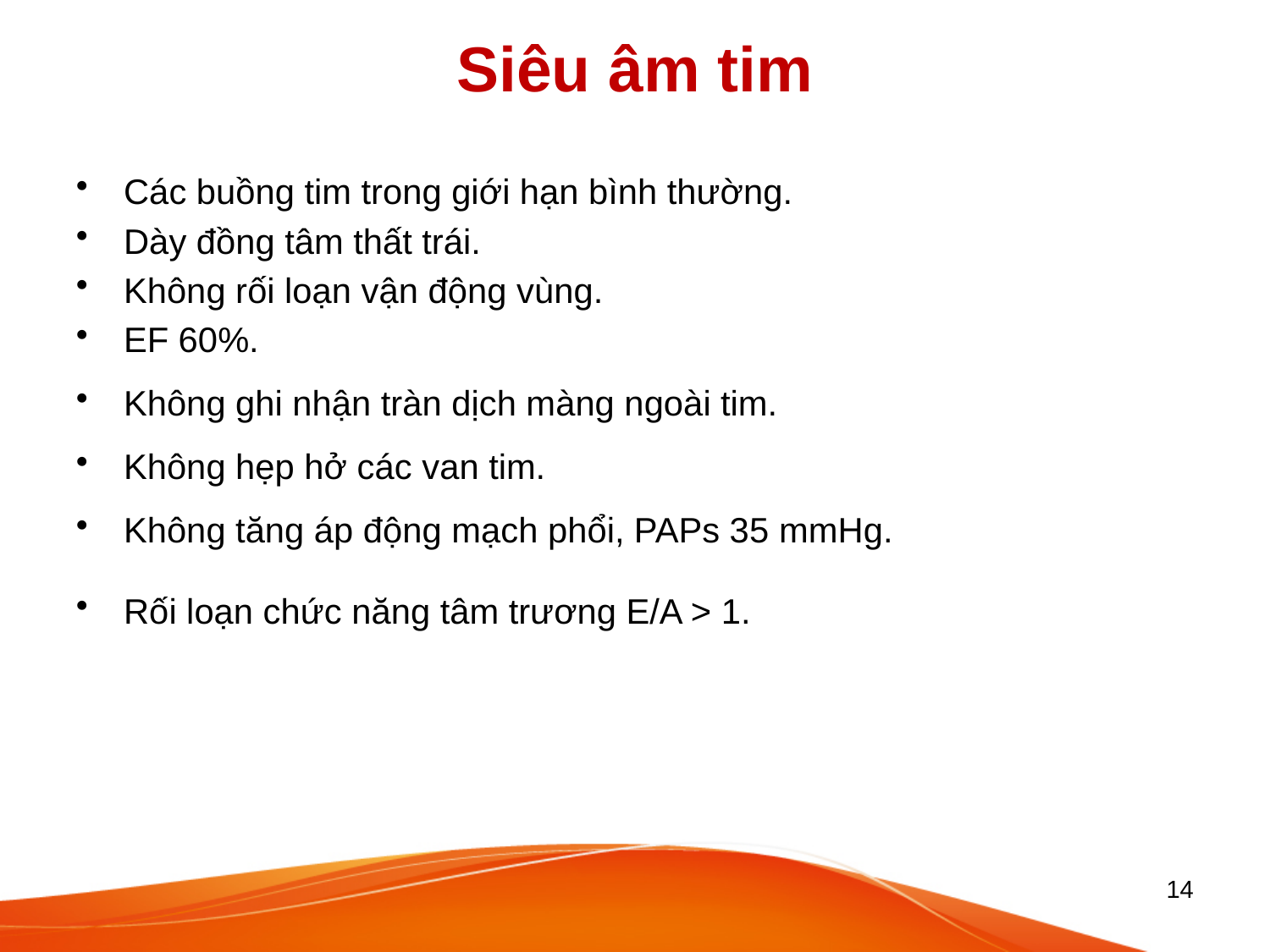

# Siêu âm tim
Các buồng tim trong giới hạn bình thường.
Dày đồng tâm thất trái.
Không rối loạn vận động vùng.
EF 60%.
Không ghi nhận tràn dịch màng ngoài tim.
Không hẹp hở các van tim.
Không tăng áp động mạch phổi, PAPs 35 mmHg.
Rối loạn chức năng tâm trương E/A > 1.

14